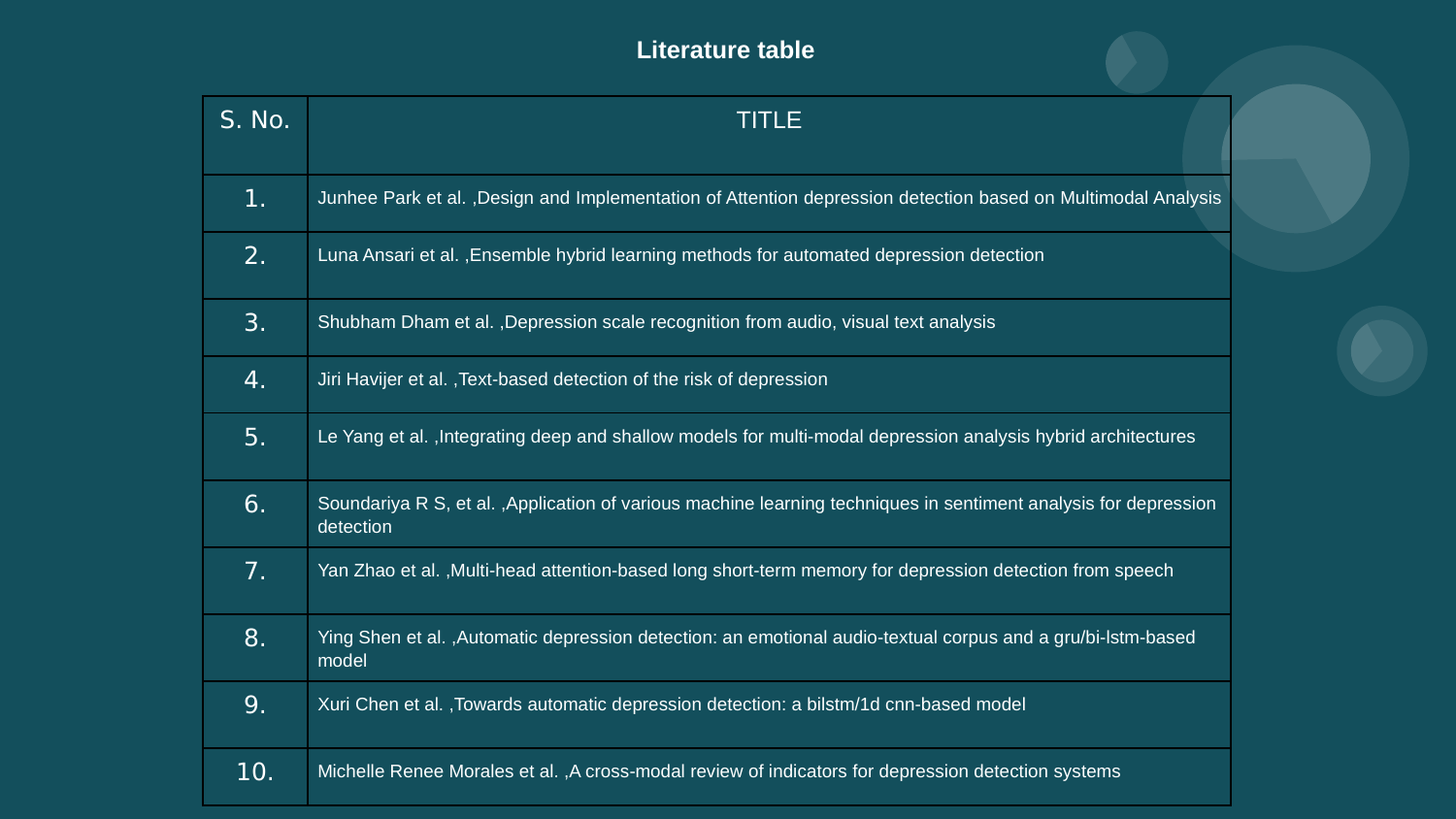

# Literature table

| S. No. | TITLE |
| --- | --- |
| 1. | Junhee Park et al. ,Design and Implementation of Attention depression detection based on Multimodal Analysis |
| 2. | Luna Ansari et al. ,Ensemble hybrid learning methods for automated depression detection |
| 3. | Shubham Dham et al. ,Depression scale recognition from audio, visual text analysis |
| 4. | Jiri Havijer et al. ,Text-based detection of the risk of depression |
| 5. | Le Yang et al. ,Integrating deep and shallow models for multi-modal depression analysis hybrid architectures |
| 6. | Soundariya R S, et al. ,Application of various machine learning techniques in sentiment analysis for depression detection |
| 7. | Yan Zhao et al. ,Multi-head attention-based long short-term memory for depression detection from speech |
| 8. | Ying Shen et al. ,Automatic depression detection: an emotional audio-textual corpus and a gru/bi-lstm-based model |
| 9. | Xuri Chen et al. ,Towards automatic depression detection: a bilstm/1d cnn-based model |
| 10. | Michelle Renee Morales et al. ,A cross-modal review of indicators for depression detection systems |